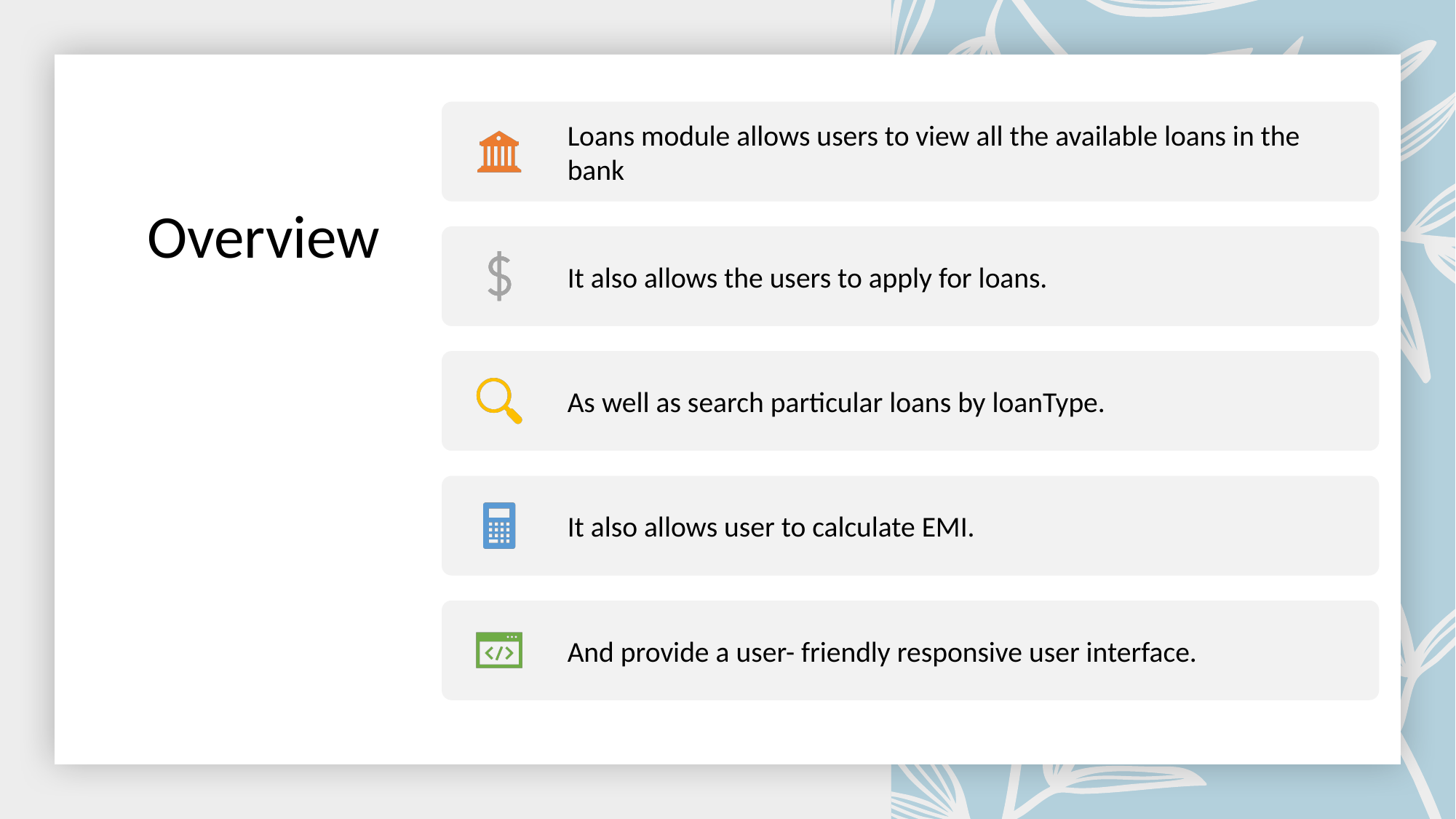

Loans module allows users to view all the available loans in the bank
It also allows the users to apply for loans.
As well as search particular loans by loanType.
It also allows user to calculate EMI.
And provide a user- friendly responsive user interface.
Overview